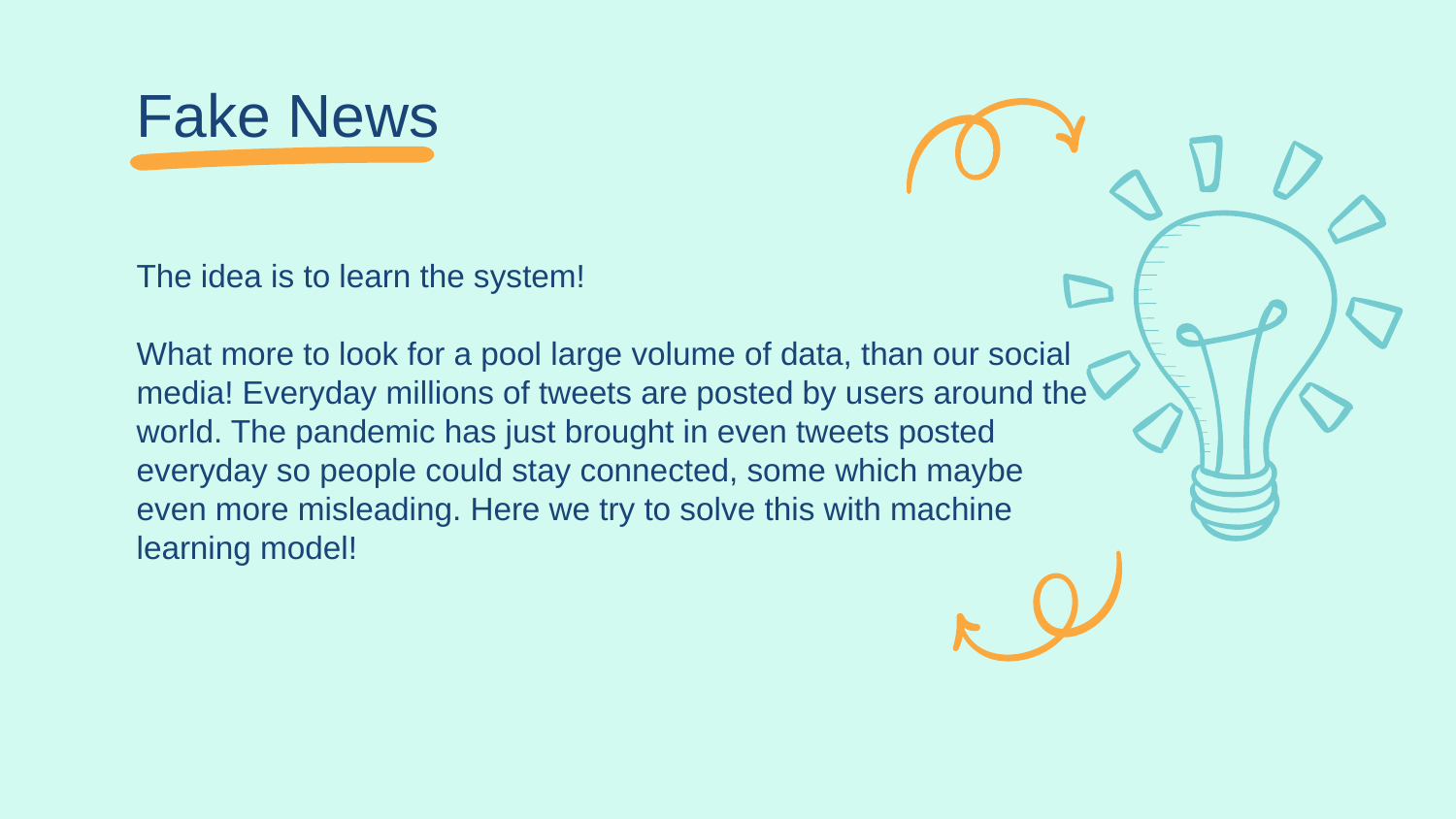

# Fake News

The idea is to learn the system!

What more to look for a pool large volume of data, than our social media! Everyday millions of tweets are posted by users around the world. The pandemic has just brought in even tweets posted everyday so people could stay connected, some which maybe even more misleading. Here we try to solve this with machine learning model!